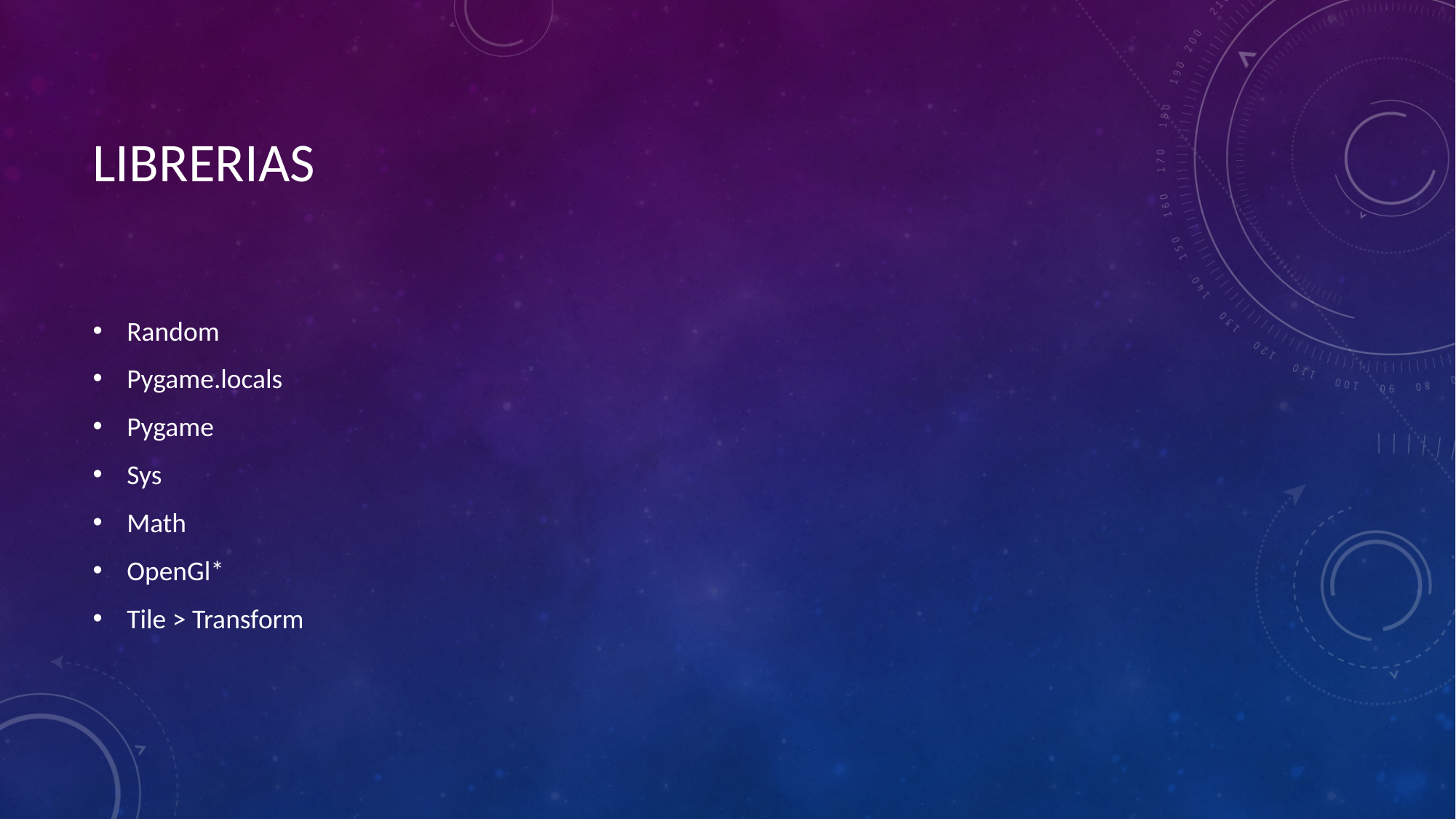

# Librerias
Random
Pygame.locals
Pygame
Sys
Math
OpenGl*
Tile > Transform